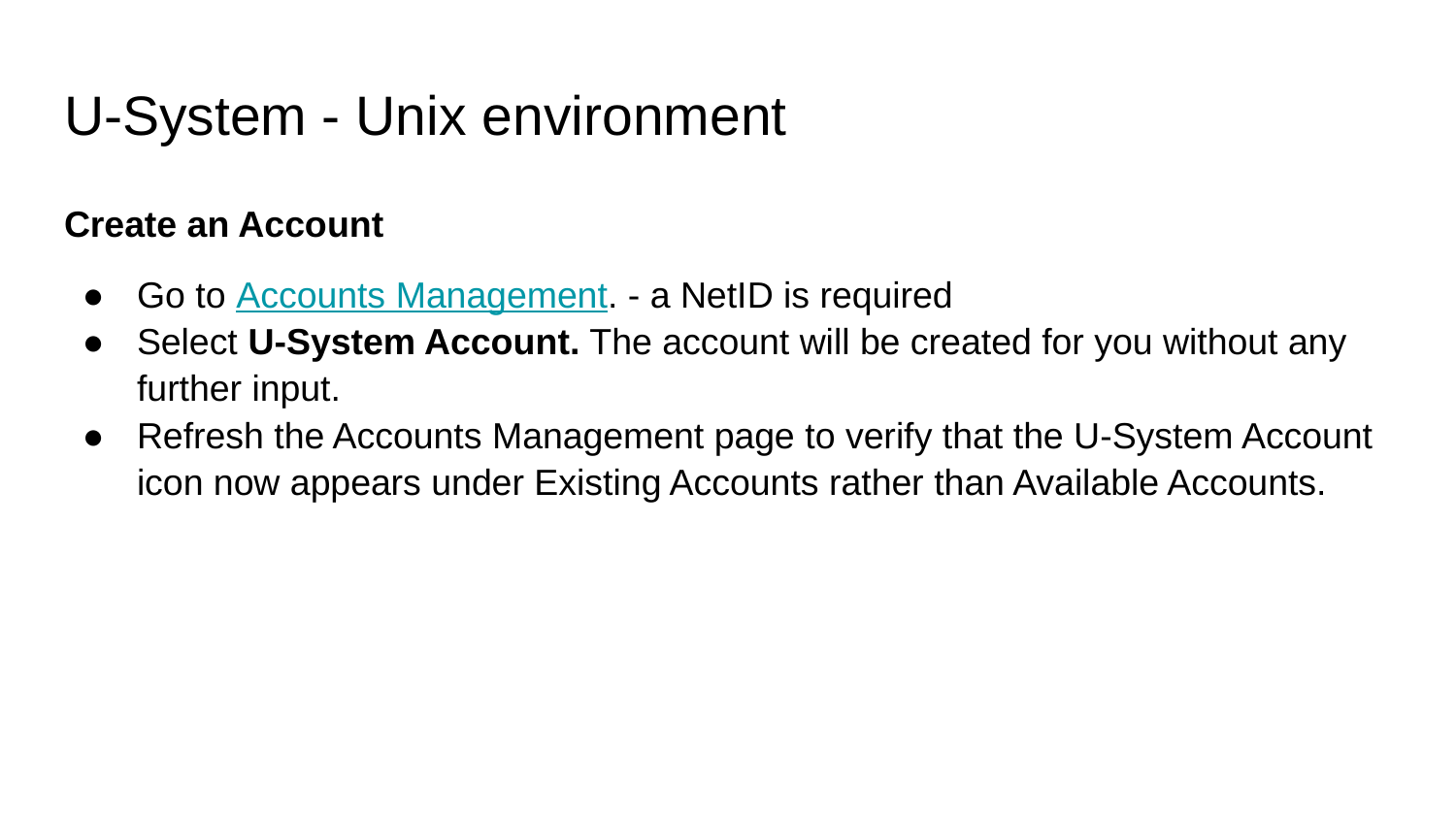

# U-System - Unix environment
Create an Account
Go to Accounts Management. - a NetID is required
Select U-System Account. The account will be created for you without any further input.
Refresh the Accounts Management page to verify that the U-System Account icon now appears under Existing Accounts rather than Available Accounts.